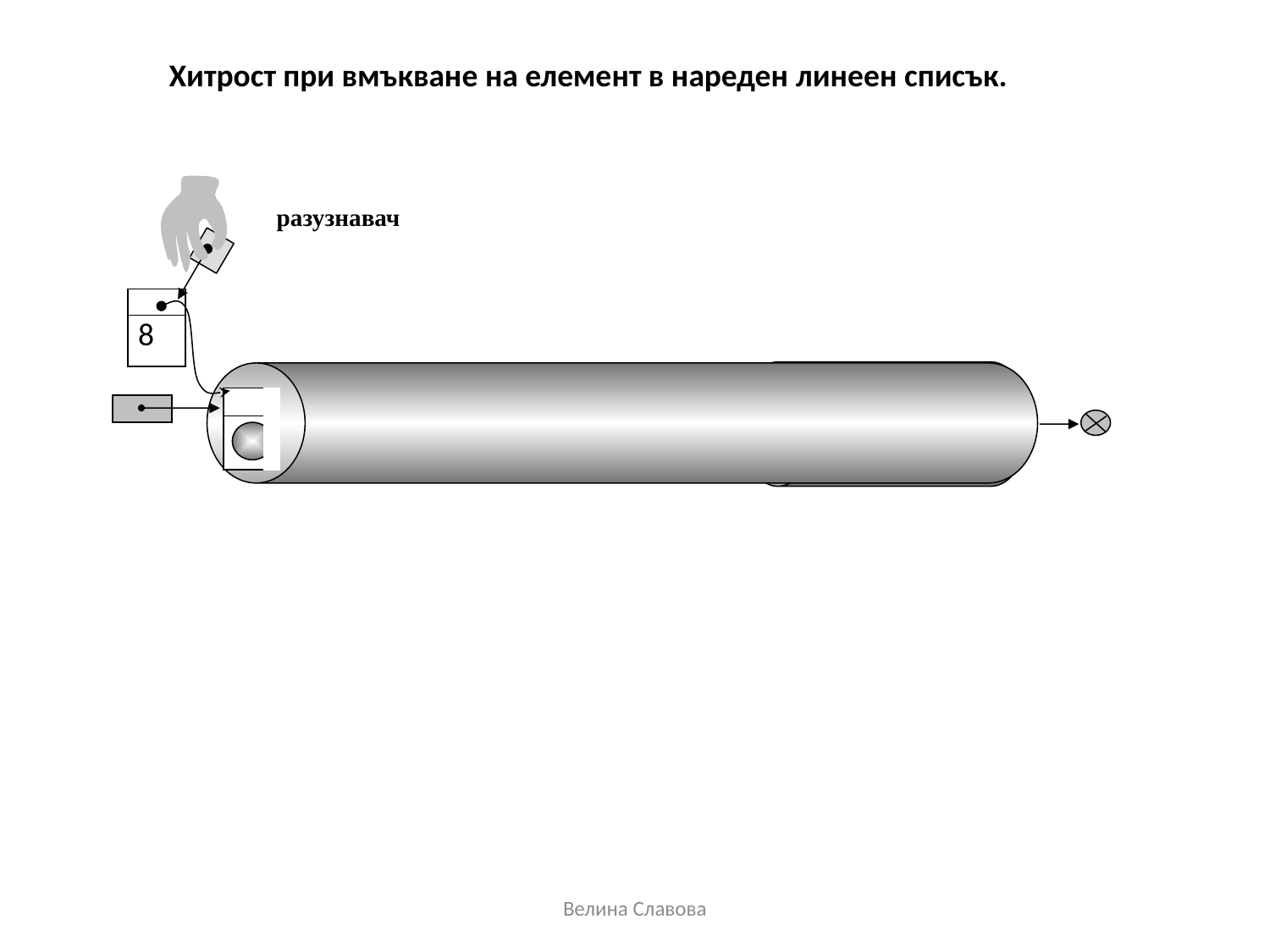

Хитрост при вмъкване на елемент в нареден линеен списък.

разузнавач

8

Велина Славова